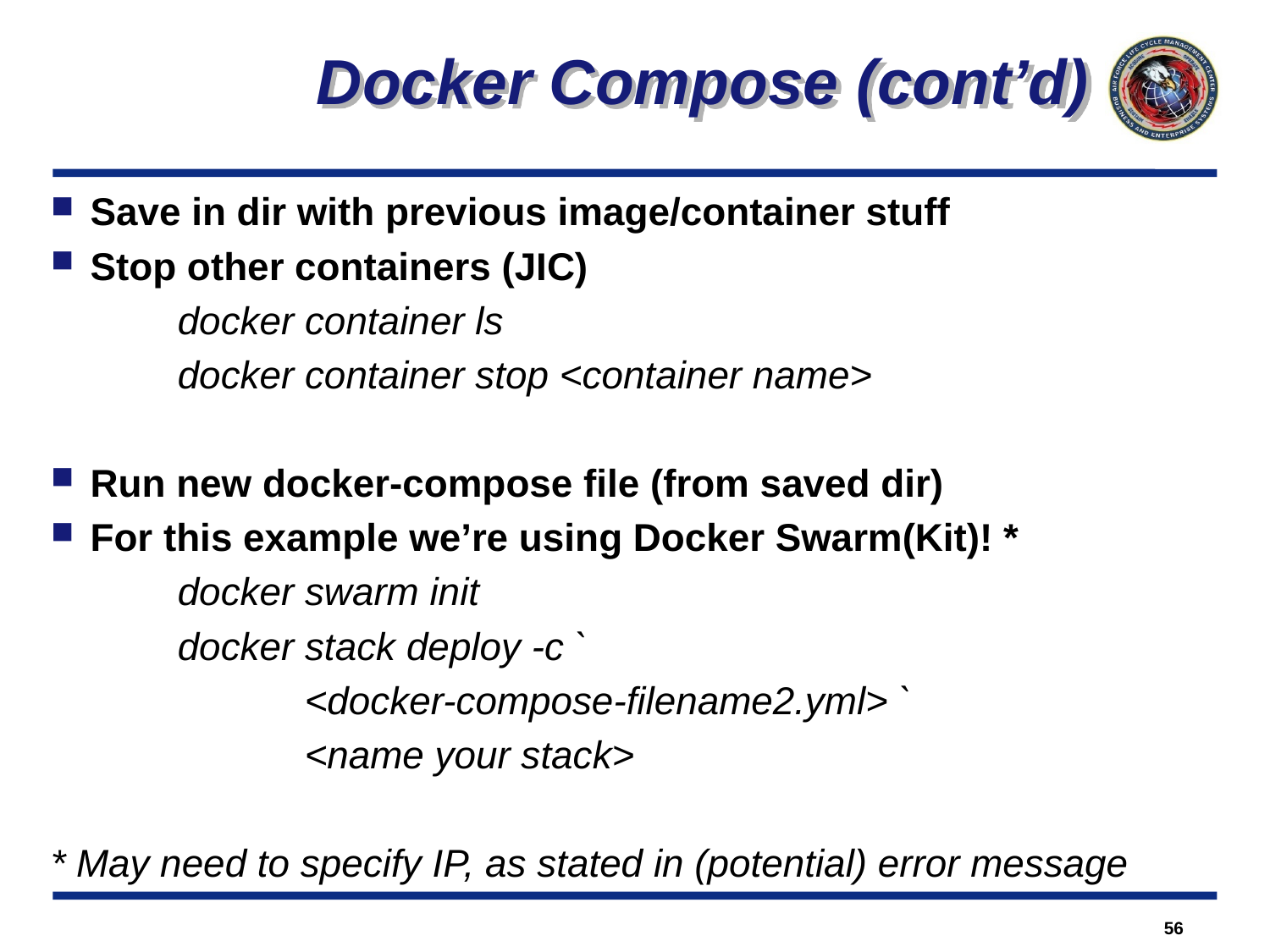

Docker Compose (cont’d)
Save in dir with previous image/container stuff
Stop other containers (JIC)
	docker container ls
	docker container stop <container name>

Run new docker-compose file (from saved dir)
For this example we’re using Docker Swarm(Kit)! *
	docker swarm init
	docker stack deploy -c `
		<docker-compose-filename2.yml> `
		<name your stack>

* May need to specify IP, as stated in (potential) error message